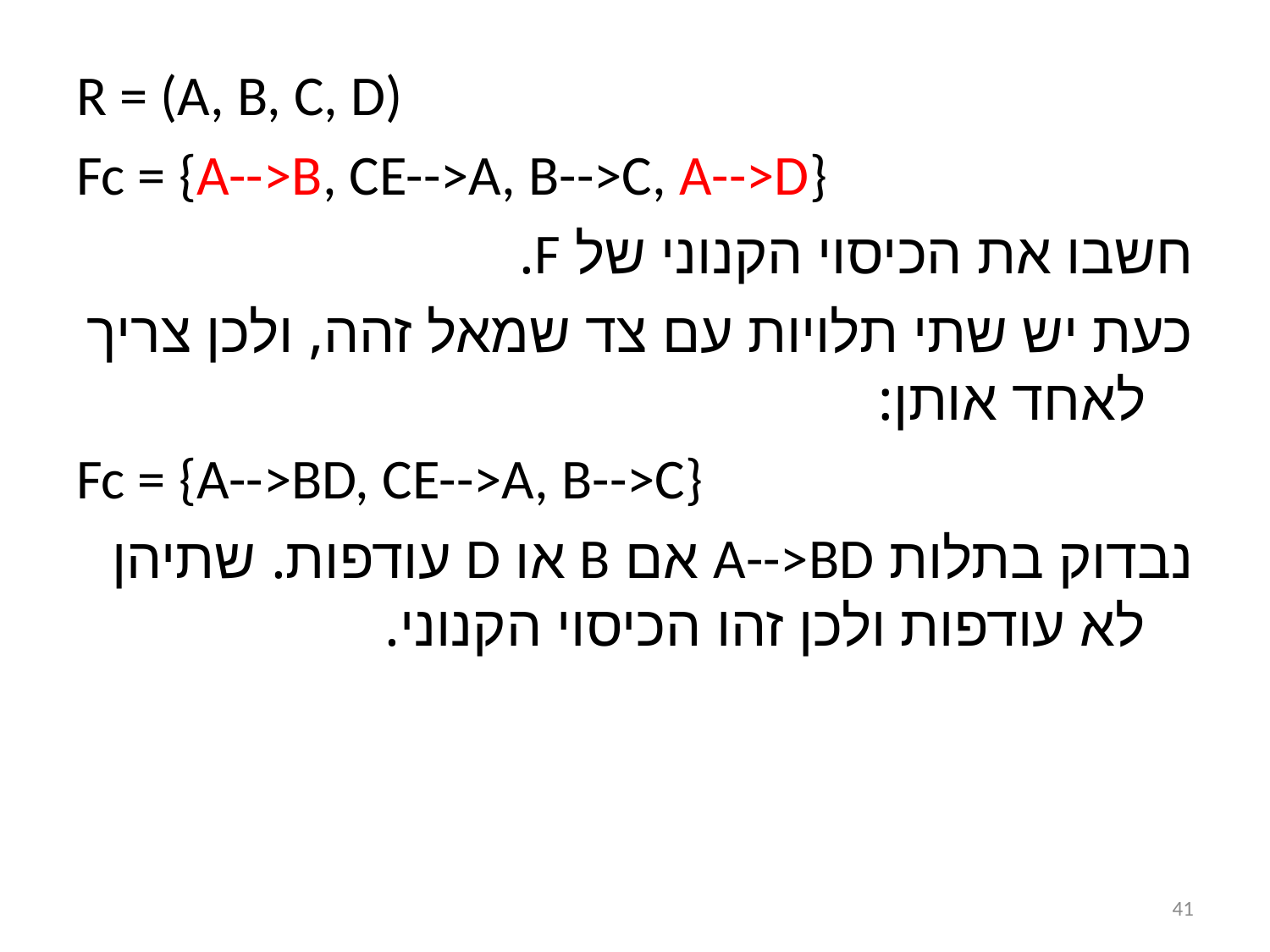

R = (A, B, C, D)
Fc = {A-->B, CE-->A, B-->C, A-->D}
חשבו את הכיסוי הקנוני של F.
כעת יש שתי תלויות עם צד שמאל זהה, ולכן צריך לאחד אותן:
Fc = {A-->BD, CE-->A, B-->C}
נבדוק בתלות A-->BD אם B או D עודפות. שתיהן לא עודפות ולכן זהו הכיסוי הקנוני.
41